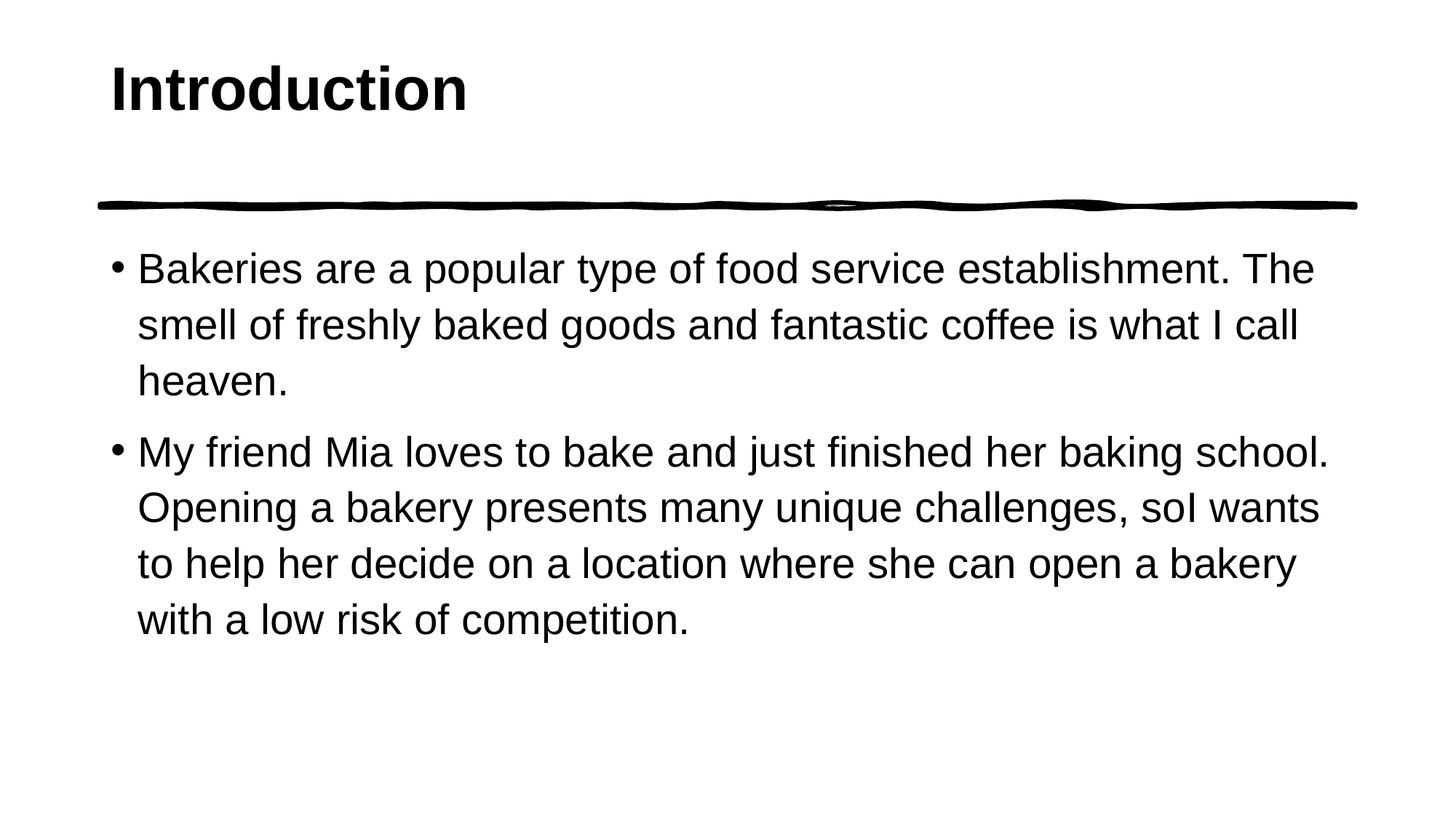

# Introduction
Bakeries are a popular type of food service establishment. The smell of freshly baked goods and fantastic coffee is what I call heaven.
My friend Mia loves to bake and just finished her baking school. Opening a bakery presents many unique challenges, soI wants to help her decide on a location where she can open a bakery with a low risk of competition.